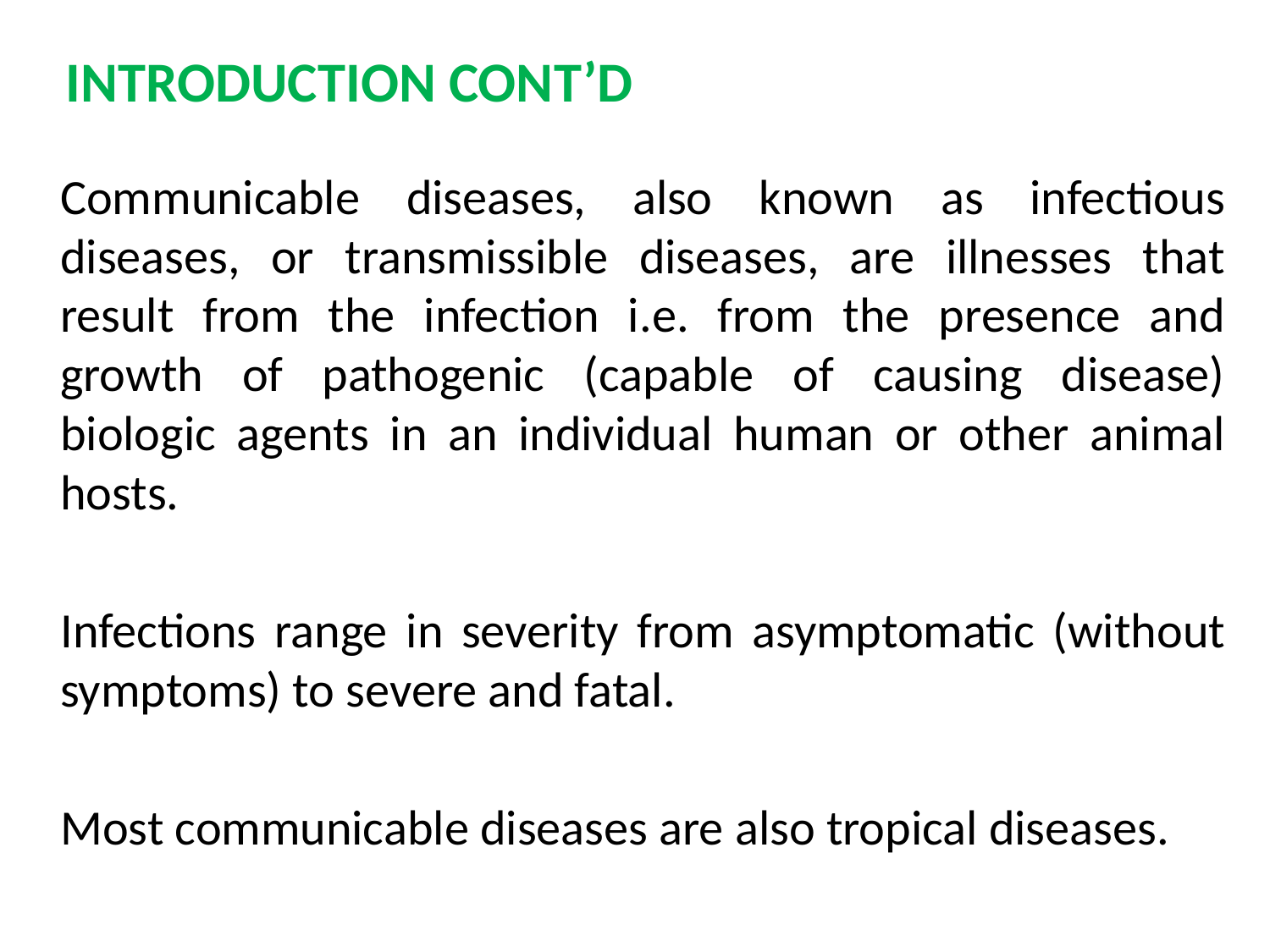

# INTRODUCTION CONT’D
	Communicable diseases, also known as infectious diseases, or transmissible diseases, are illnesses that result from the infection i.e. from the presence and growth of pathogenic (capable of causing disease) biologic agents in an individual human or other animal hosts.

	Infections range in severity from asymptomatic (without symptoms) to severe and fatal.

	Most communicable diseases are also tropical diseases.